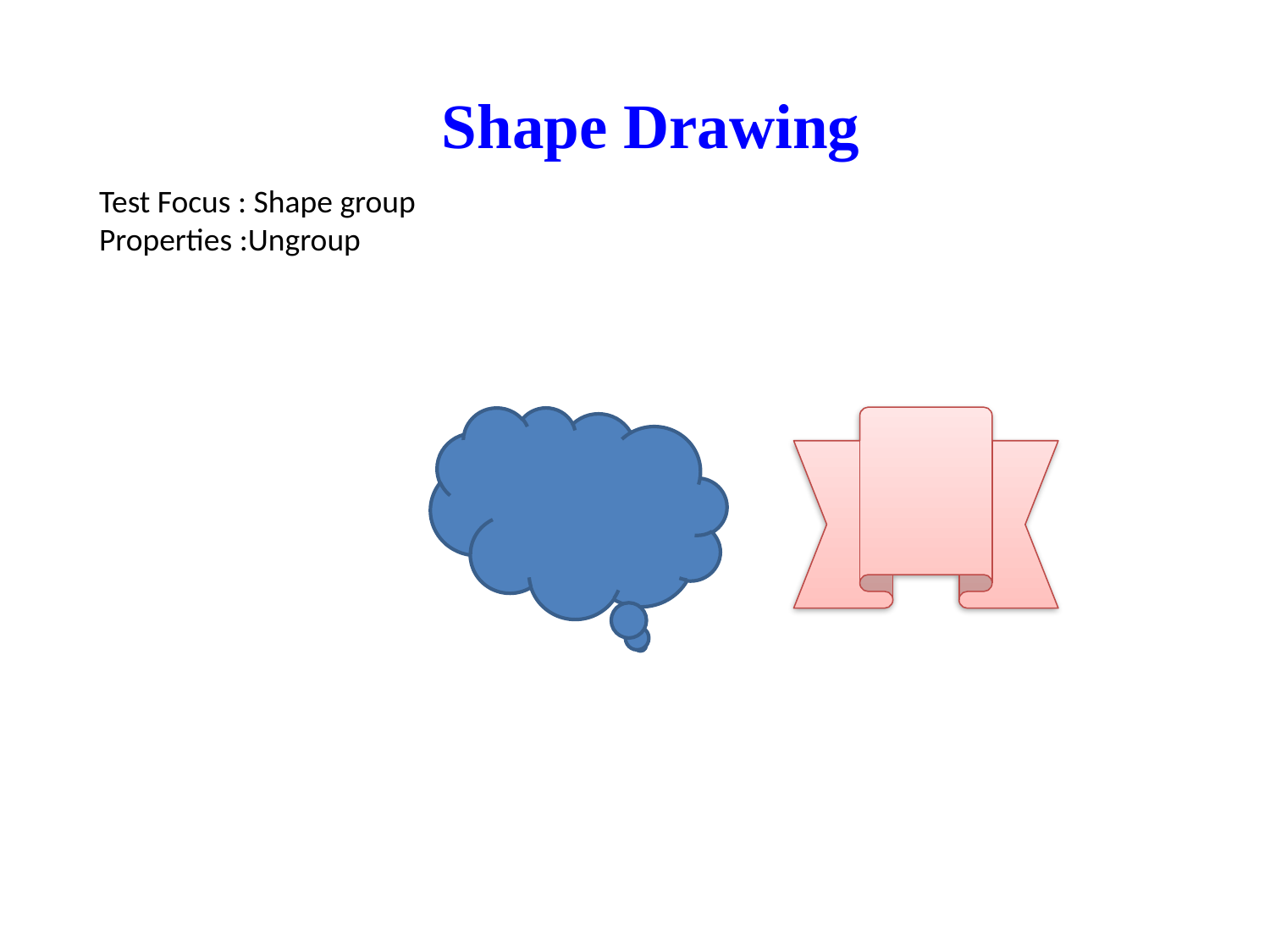

# Shape Drawing
Test Focus : Shape group
Properties :Ungroup